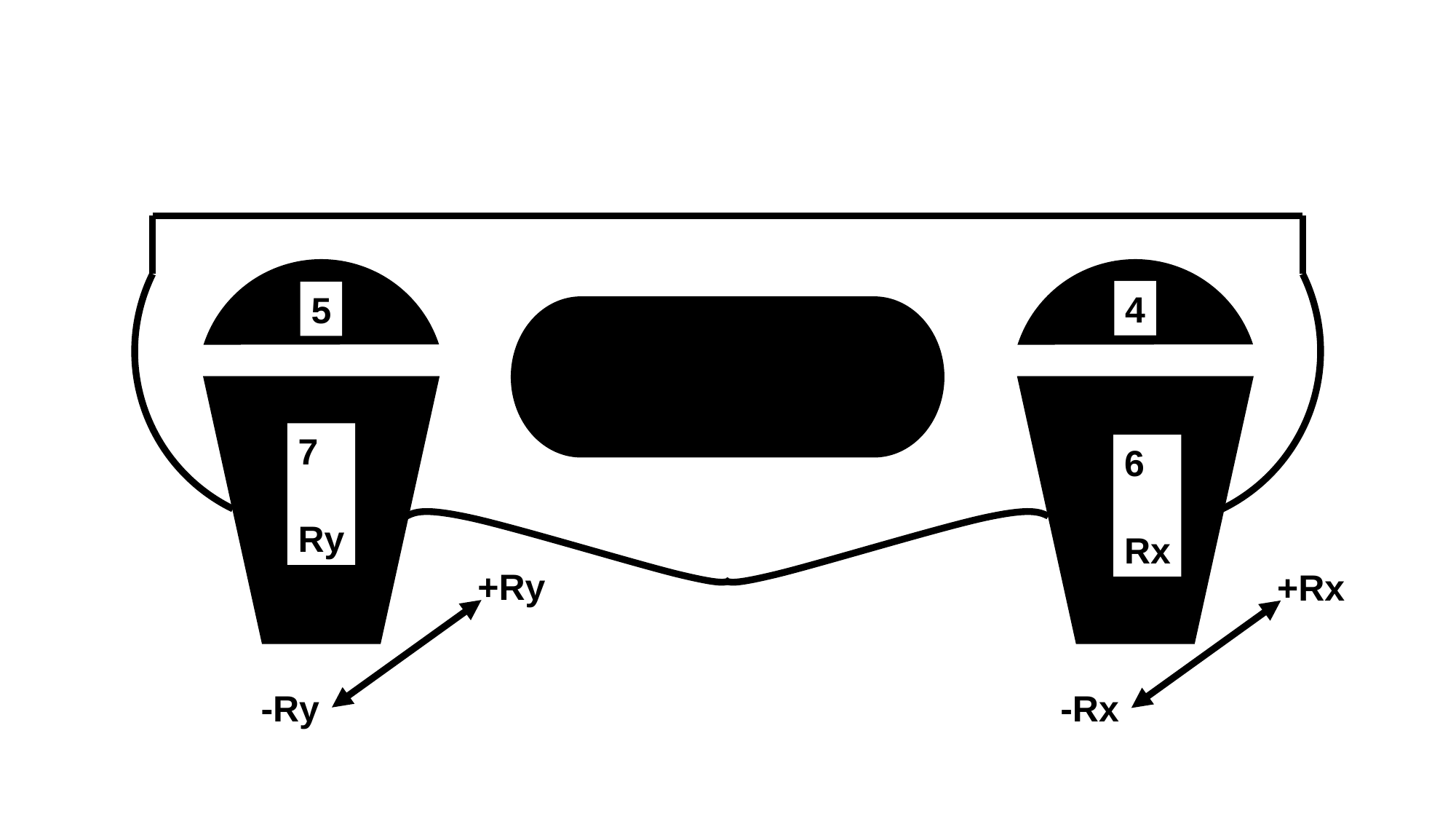

4
5

7

Ry
6

Rx

+Ry
+Rx
-Ry
-Rx